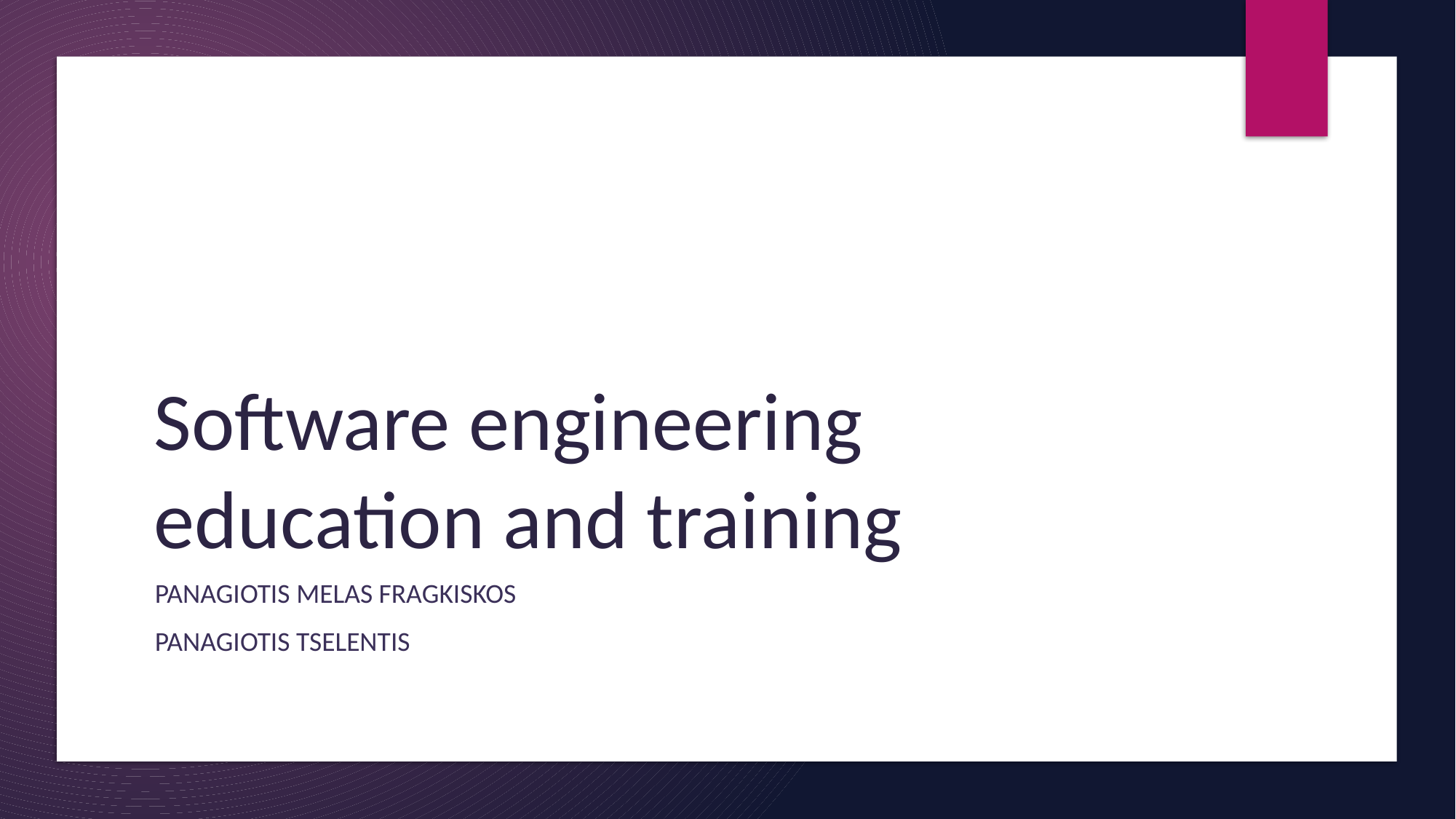

# Software engineering education and training
 Panagiotis Melas Fragkiskos
 Panagiotis Tselentis